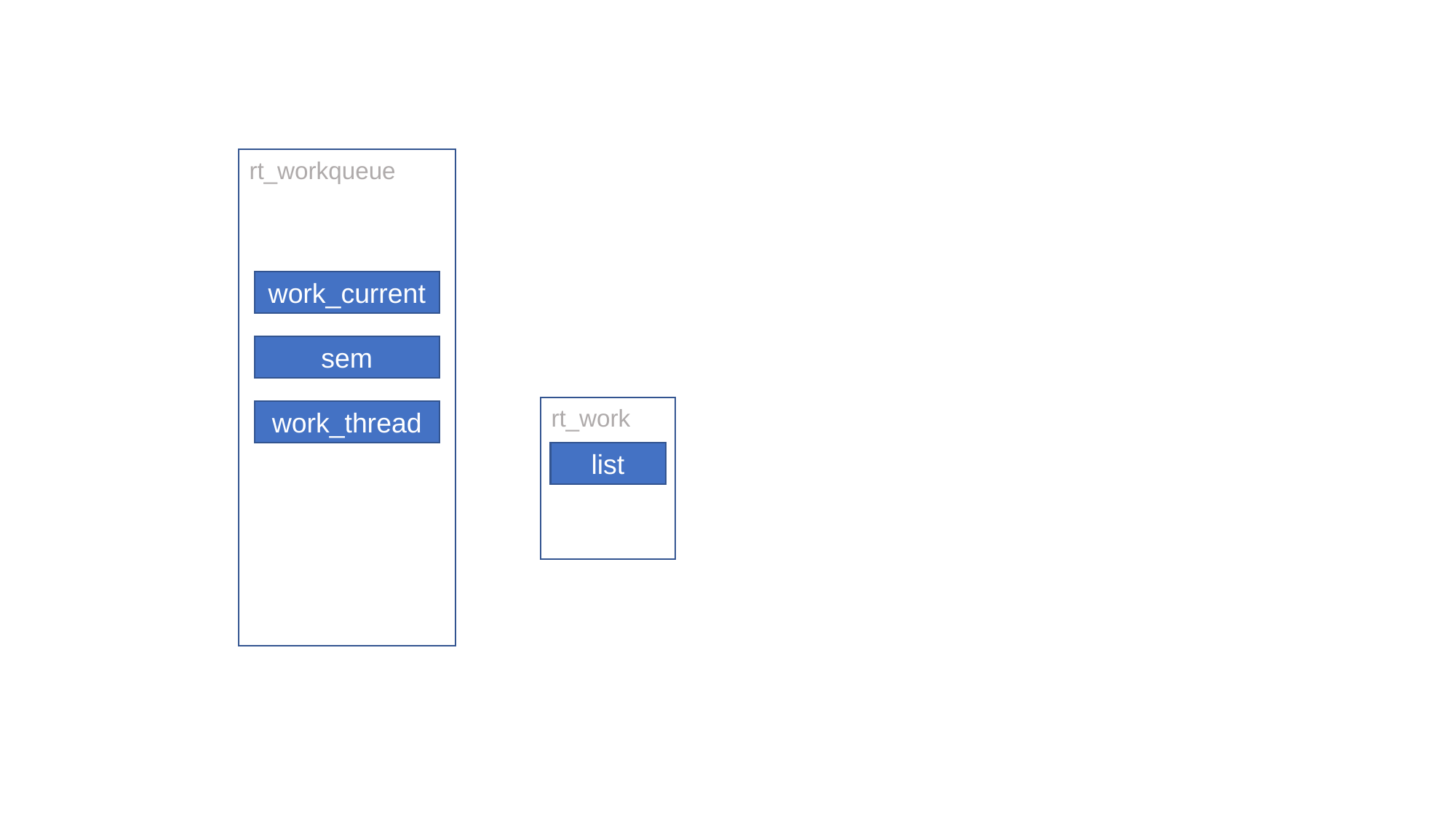

#
rt_workqueue

work_current
sem
rt_work
work_thread
list